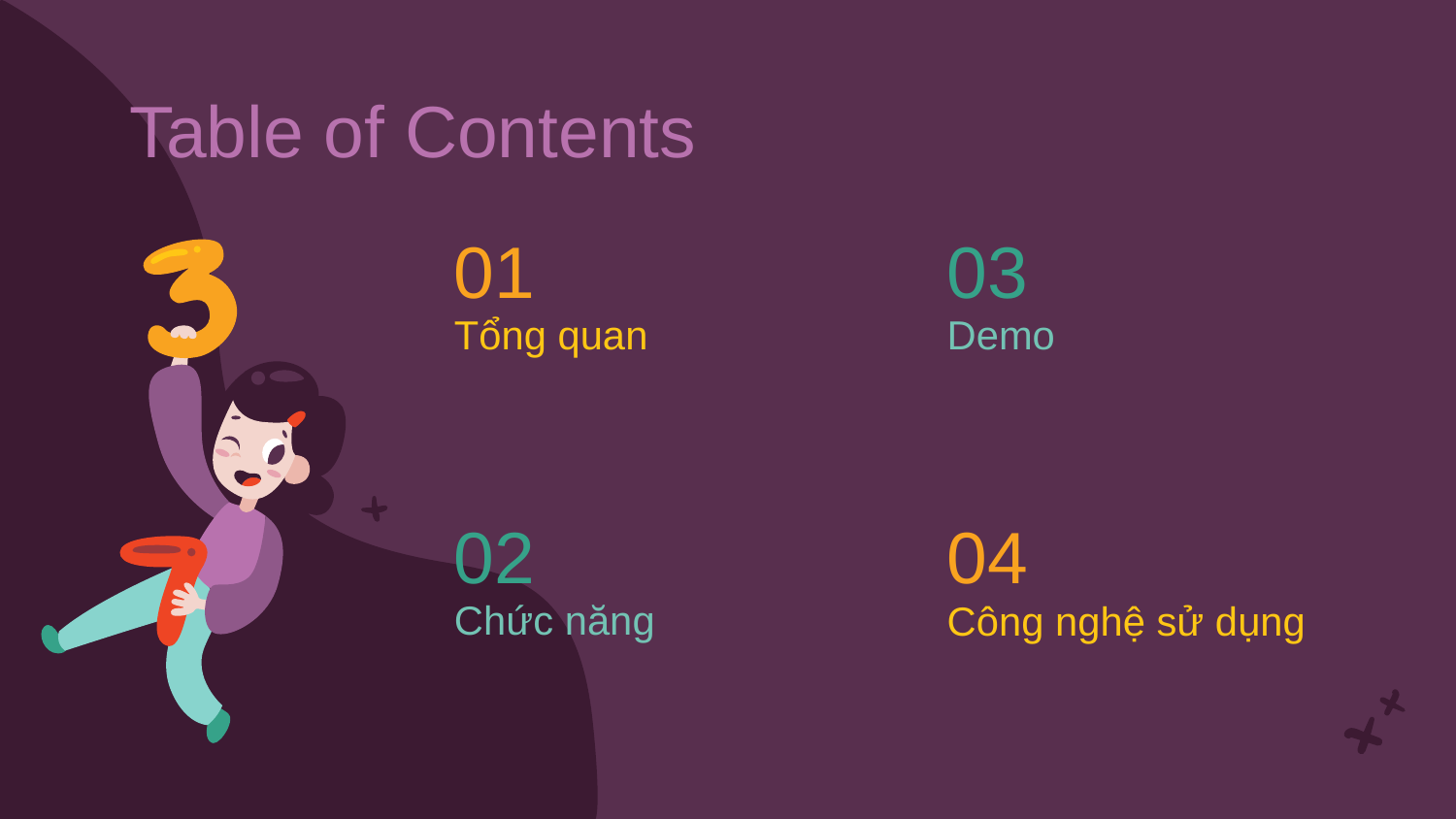

Table of Contents
03
# 01

Demo
Tổng quan
02
04
Chức năng
Công nghệ sử dụng